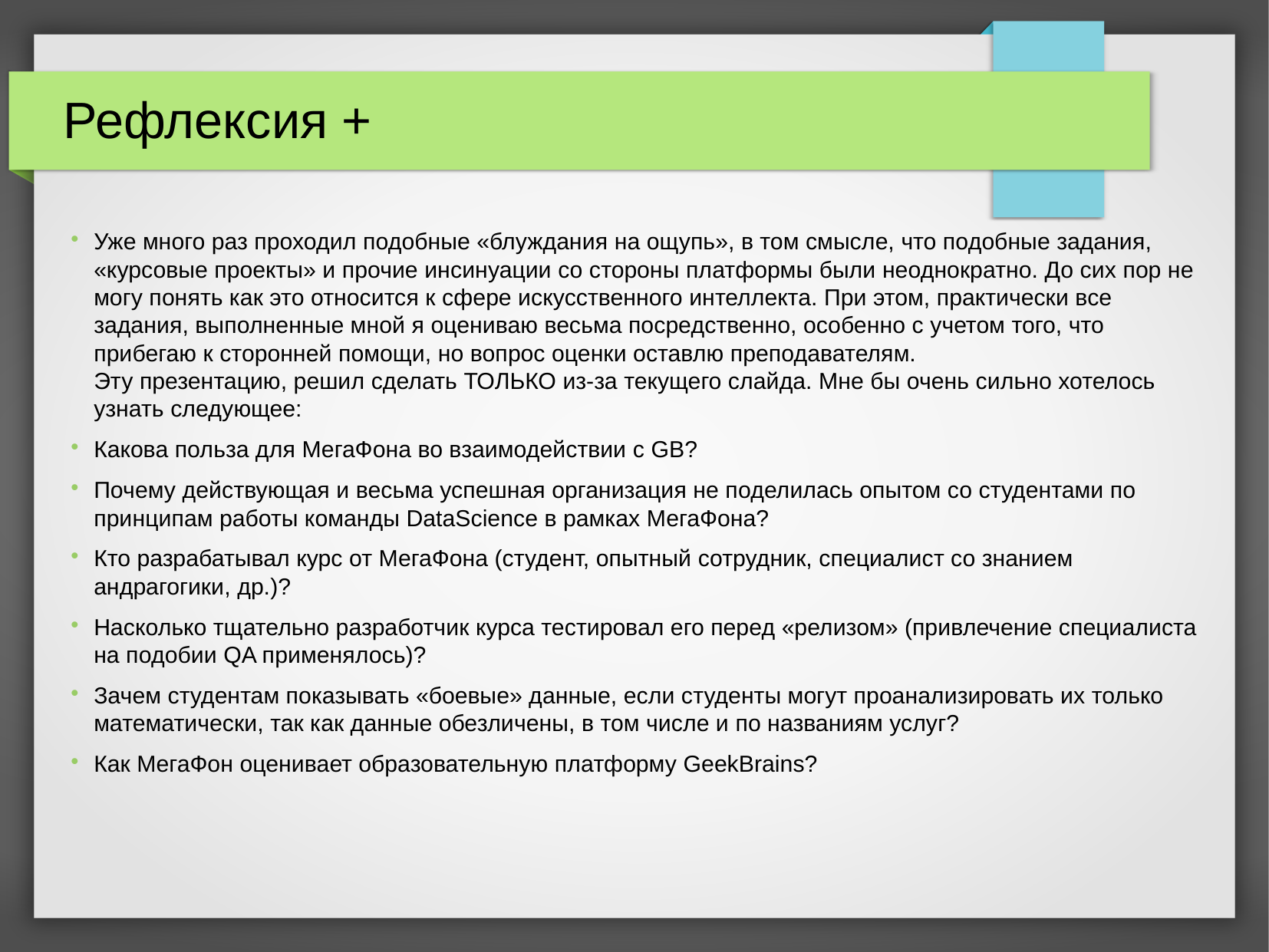

Рефлексия +
Уже много раз проходил подобные «блуждания на ощупь», в том смысле, что подобные задания, «курсовые проекты» и прочие инсинуации со стороны платформы были неоднократно. До сих пор не могу понять как это относится к сфере искусственного интеллекта. При этом, практически все задания, выполненные мной я оцениваю весьма посредственно, особенно с учетом того, что прибегаю к сторонней помощи, но вопрос оценки оставлю преподавателям.
Эту презентацию, решил сделать ТОЛЬКО из-за текущего слайда. Мне бы очень сильно хотелось узнать следующее:
Какова польза для МегаФона во взаимодействии с GB?
Почему действующая и весьма успешная организация не поделилась опытом со студентами по принципам работы команды DataScience в рамках МегаФона?
Кто разрабатывал курс от МегаФона (студент, опытный сотрудник, специалист со знанием андрагогики, др.)?
Насколько тщательно разработчик курса тестировал его перед «релизом» (привлечение специалиста на подобии QA применялось)?
Зачем студентам показывать «боевые» данные, если студенты могут проанализировать их только математически, так как данные обезличены, в том числе и по названиям услуг?
Как МегаФон оценивает образовательную платформу GeekBrains?